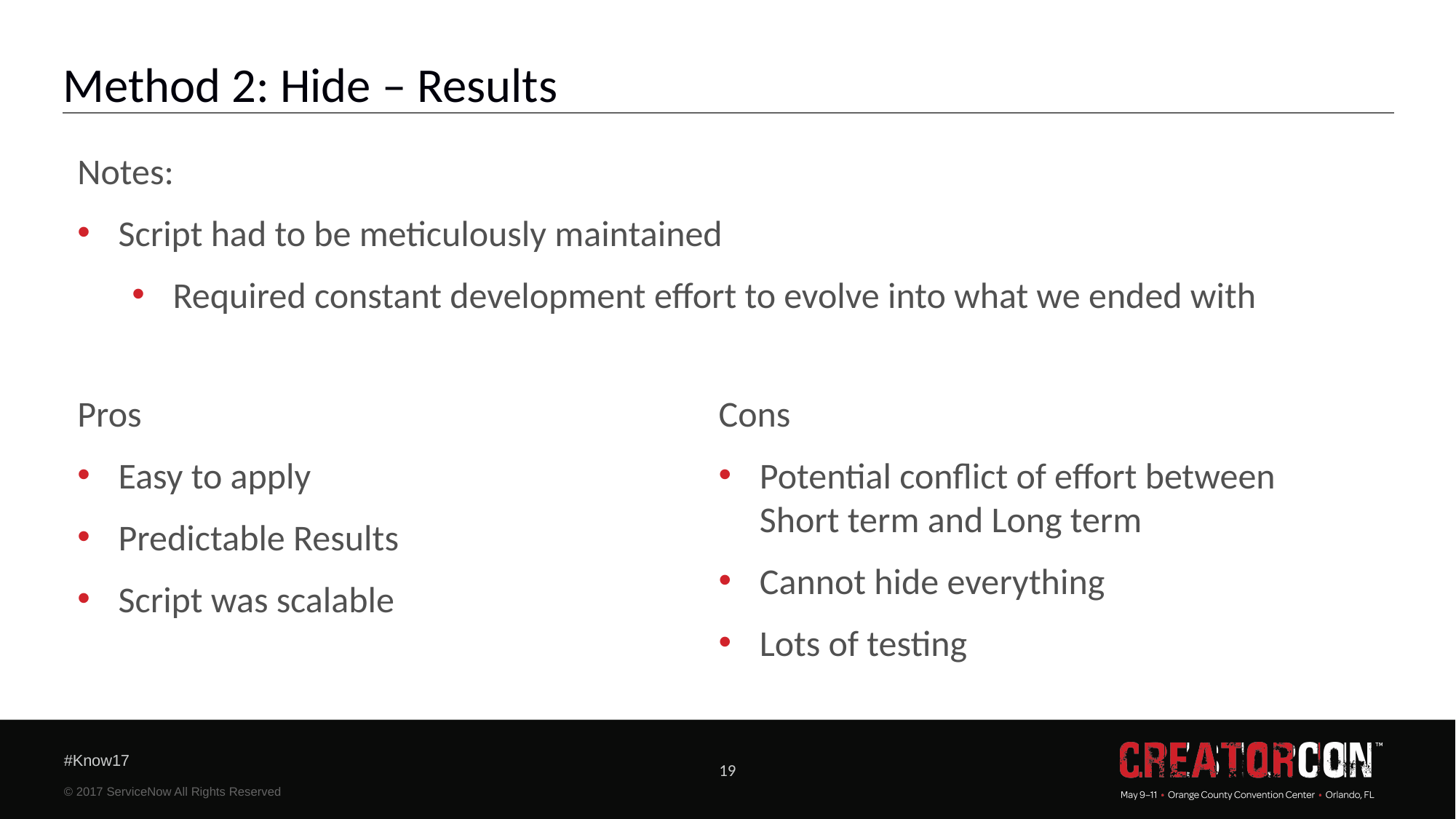

# Method 2: Hide – Results
Notes:
Script had to be meticulously maintained
Required constant development effort to evolve into what we ended with
Pros
Easy to apply
Predictable Results
Script was scalable
Cons
Potential conflict of effort between Short term and Long term
Cannot hide everything
Lots of testing